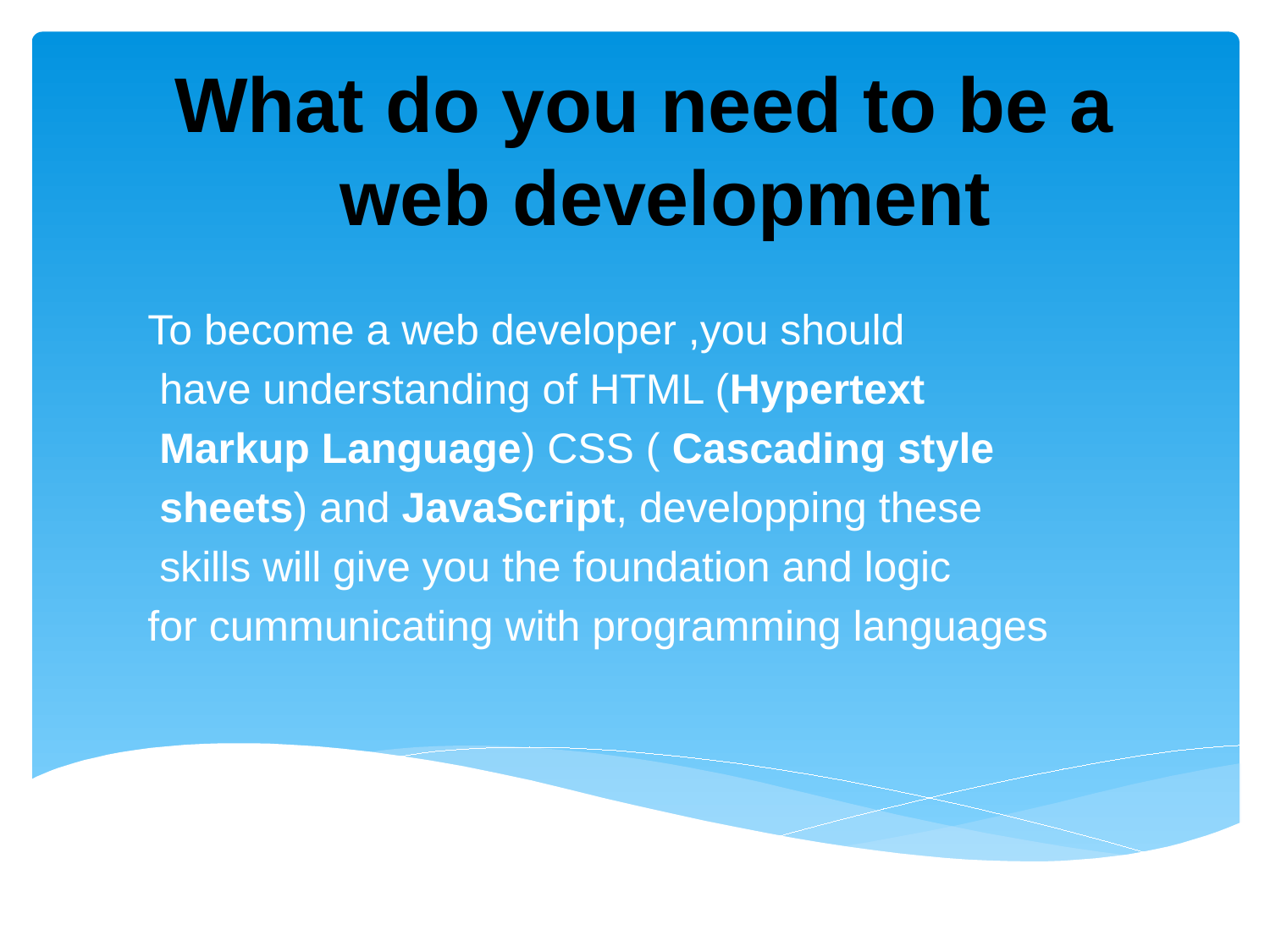

# What do you need to be a web development
To become a web developer ,you should
 have understanding of HTML (Hypertext
 Markup Language) CSS ( Cascading style
 sheets) and JavaScript, developping these
 skills will give you the foundation and logic
for cummunicating with programming languages